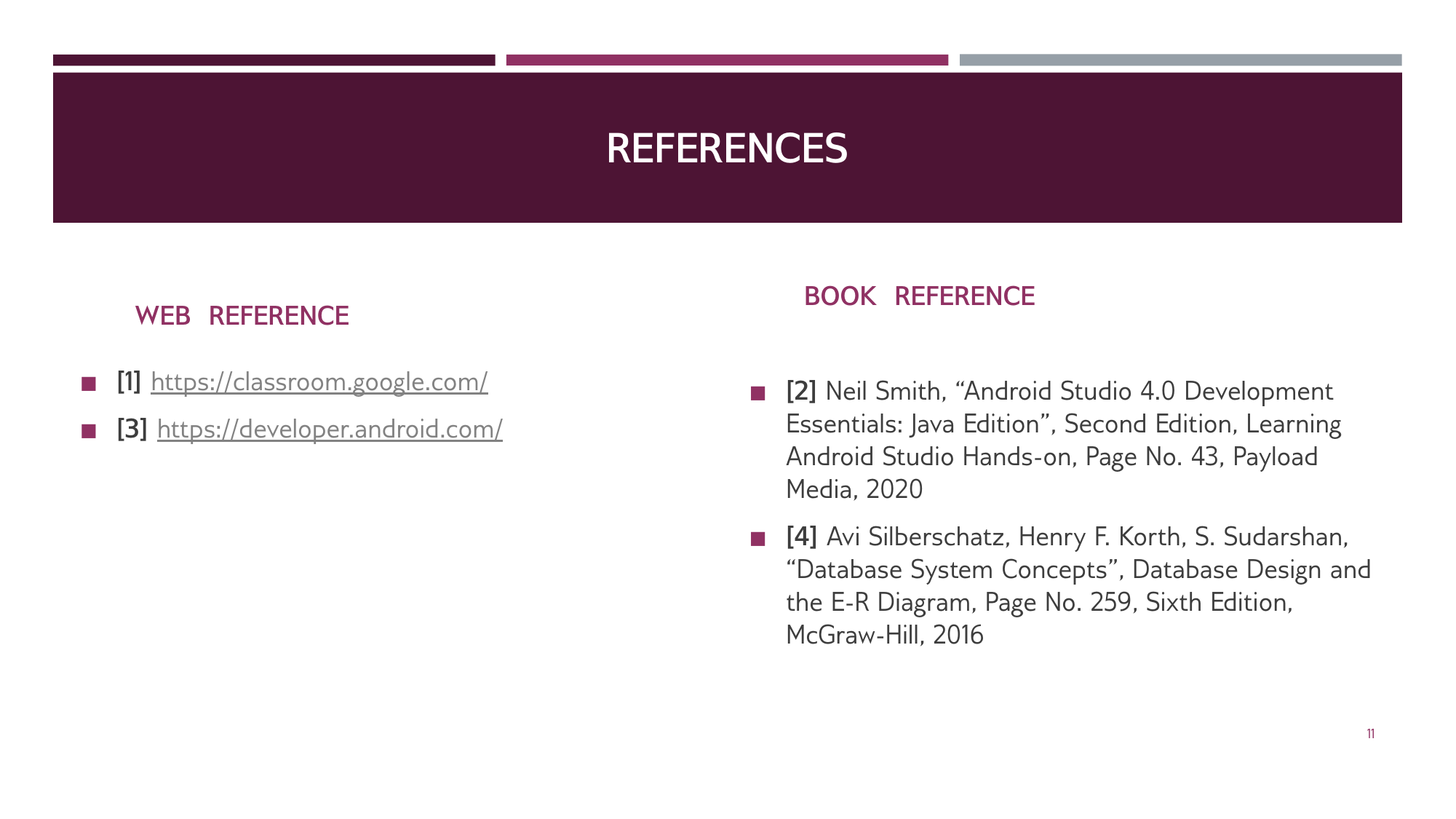

# REFERENCES
WEB  REFERENCE

[1] https://classroom.google.com/
[3] https://developer.android.com/

BOOK  REFERENCE

[2] Neil Smith, “Android Studio 4.0 Development Essentials: Java Edition”, Second Edition, Learning Android Studio Hands-on, Page No. 43, Payload Media, 2020
[4] Avi Silberschatz, Henry F. Korth, S. Sudarshan, “Database System Concepts”, Database Design and the E-R Diagram, Page No. 259, Sixth Edition, McGraw-Hill, 2016

11